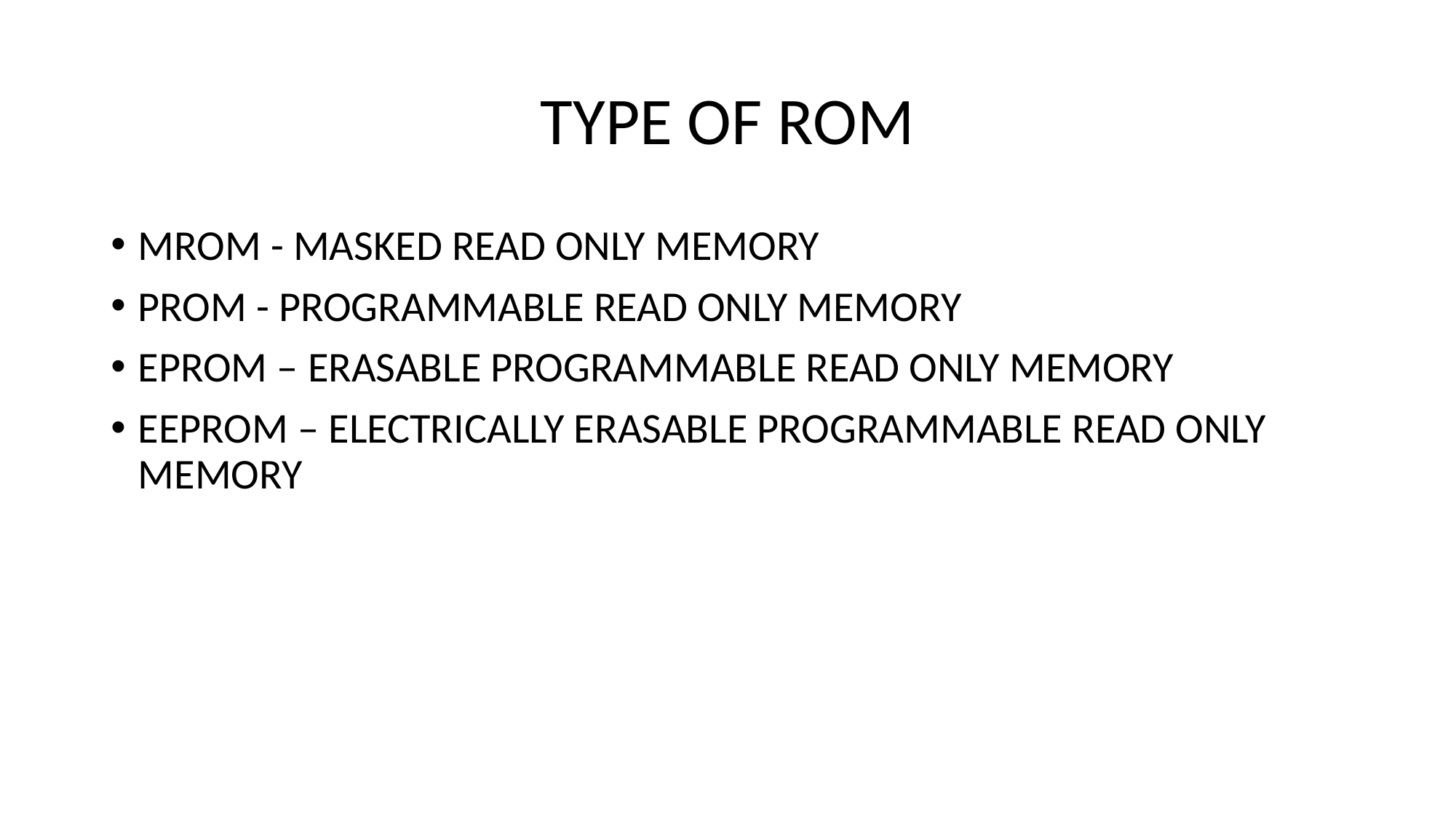

# TYPE OF ROM
MROM - MASKED READ ONLY MEMORY
PROM - PROGRAMMABLE READ ONLY MEMORY
EPROM – ERASABLE PROGRAMMABLE READ ONLY MEMORY
EEPROM – ELECTRICALLY ERASABLE PROGRAMMABLE READ ONLY MEMORY